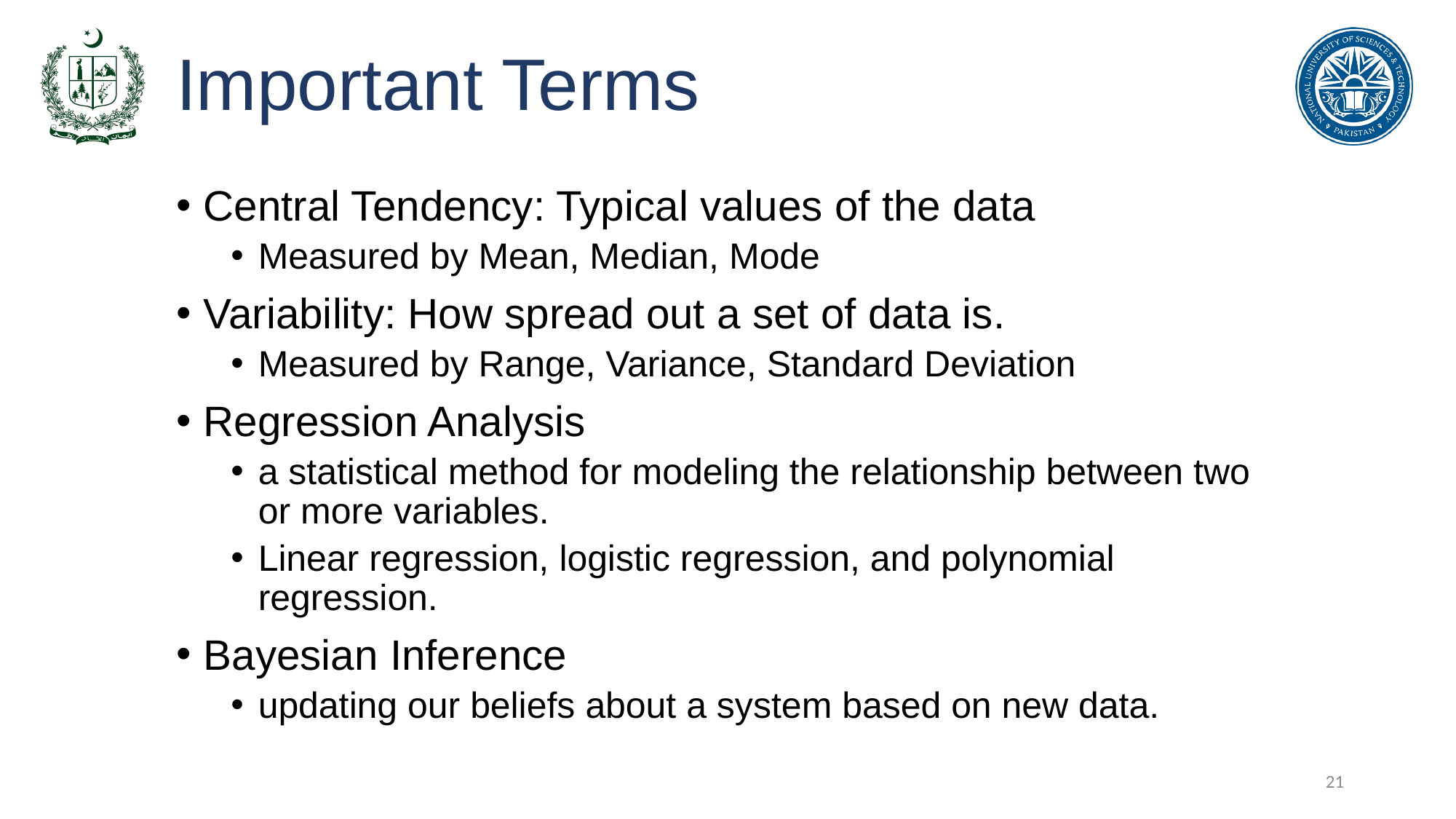

# Important Terms
Central Tendency: Typical values of the data
Measured by Mean, Median, Mode
Variability: How spread out a set of data is.
Measured by Range, Variance, Standard Deviation
Regression Analysis
a statistical method for modeling the relationship between two or more variables.
Linear regression, logistic regression, and polynomial regression.
Bayesian Inference
updating our beliefs about a system based on new data.
21